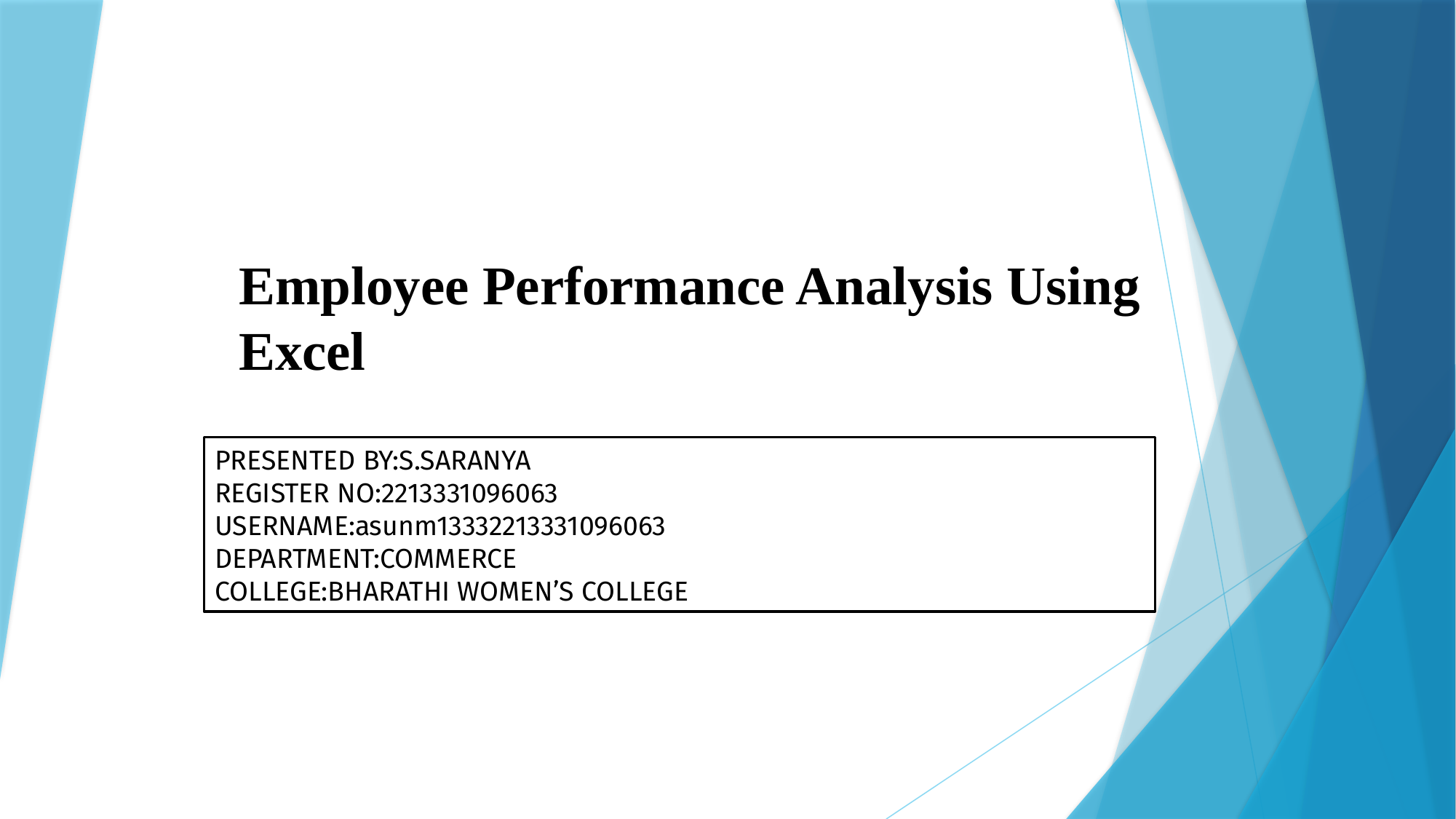

# Employee Performance Analysis Using Excel
PRESENTED BY:S.SARANYA
REGISTER NO:2213331096063
USERNAME:asunm13332213331096063
DEPARTMENT:COMMERCE
COLLEGE:BHARATHI WOMEN’S COLLEGE